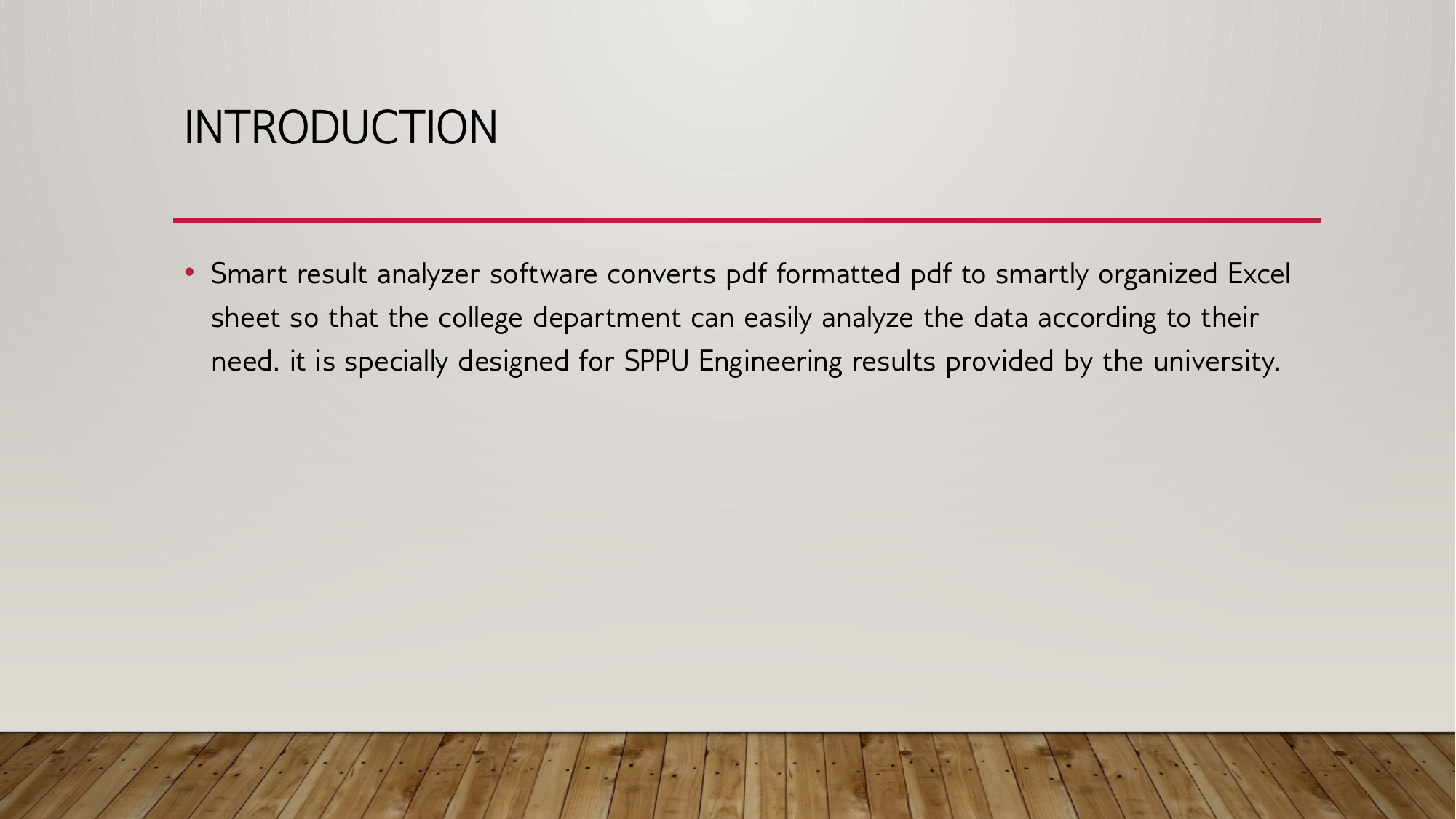

# iNTRODUCTION
Smart result analyzer software converts pdf formatted pdf to smartly organized Excel sheet so that the college department can easily analyze the data according to their need. it is specially designed for SPPU Engineering results provided by the university.